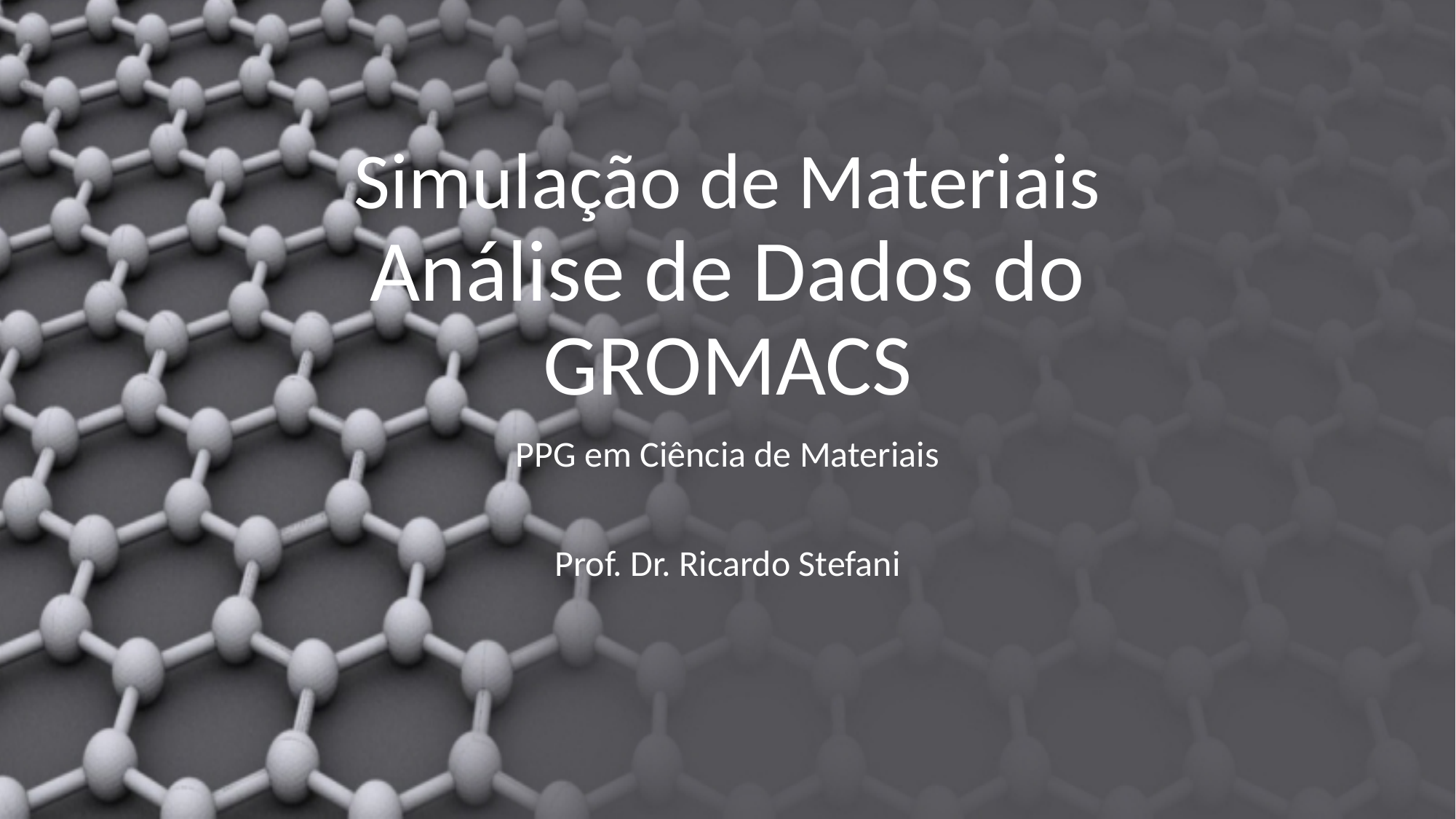

# Simulação de Materiais Análise de Dados do GROMACS
PPG em Ciência de Materiais

Prof. Dr. Ricardo Stefani